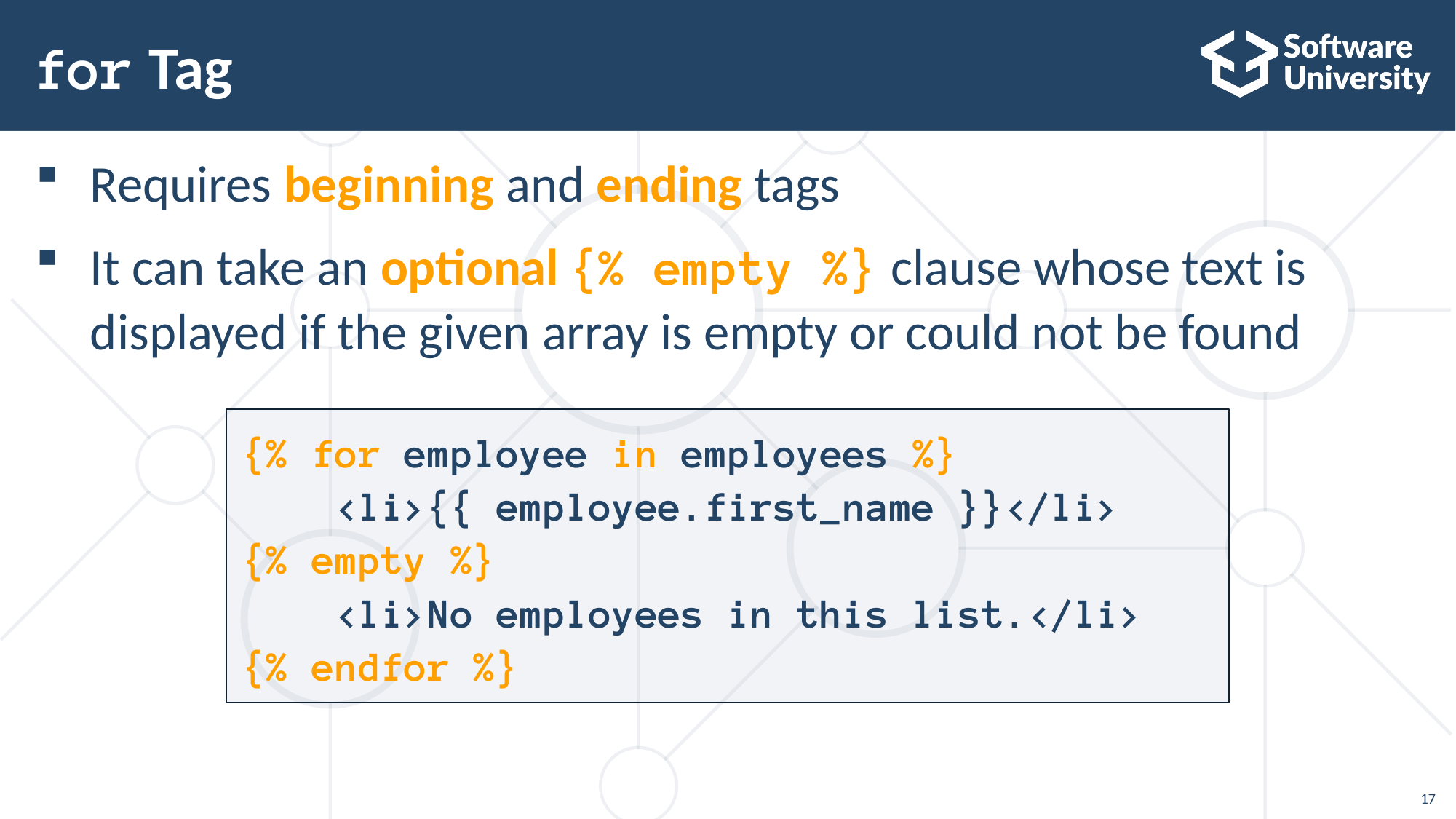

Sorry, no athletes in this list.
# for Tag
Requires beginning and ending tags
It can take an optional {% empty %} clause whose text is displayed if the given array is empty or could not be found
{% for employee in employees %}
    <li>{{ employee.first_name }}</li>
{% empty %}
    <li>No employees in this list.</li>
{% endfor %}
17